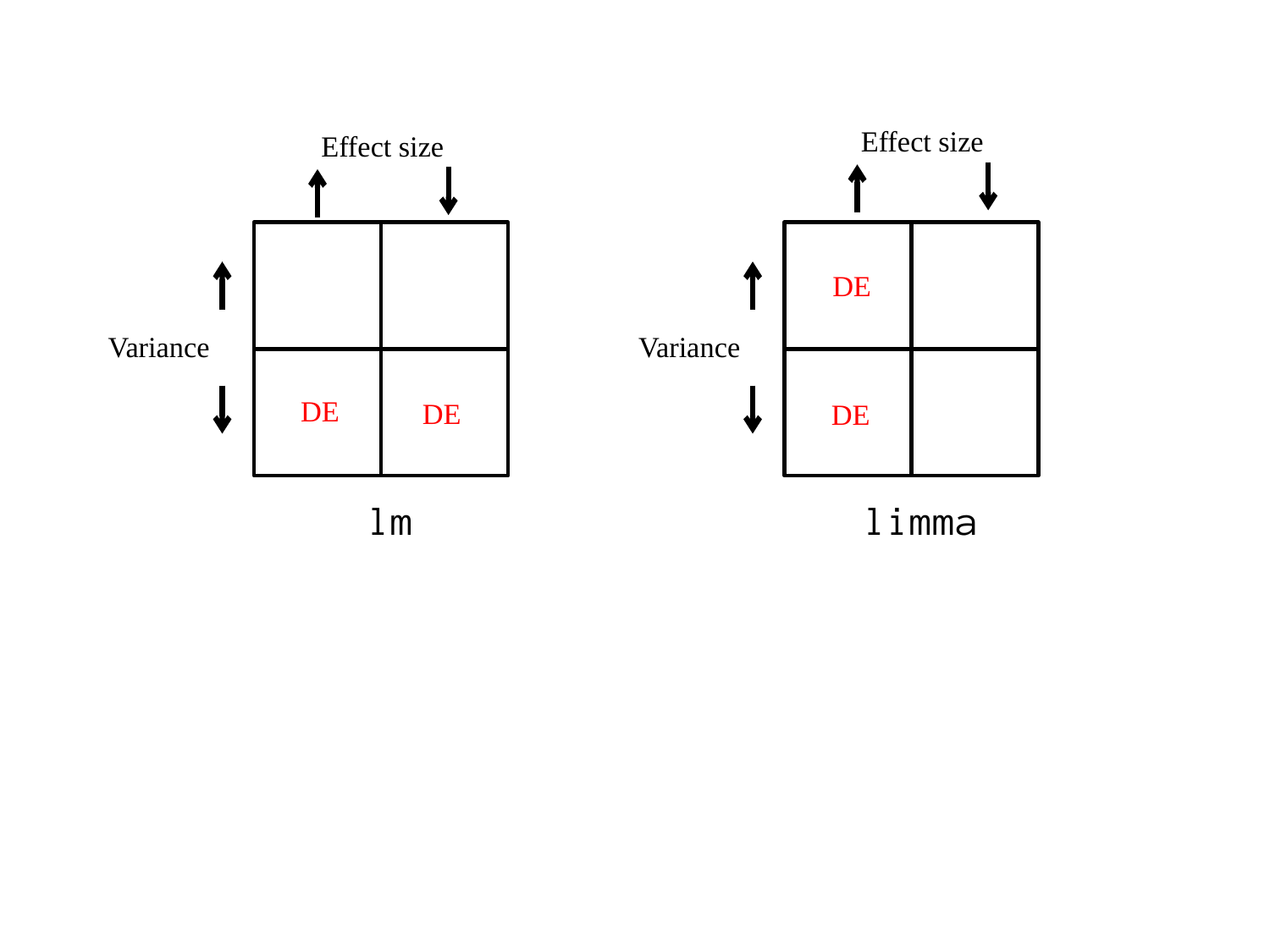

Effect size
Effect size

DE
Variance
Variance

DE
DE
DE
lm
limma